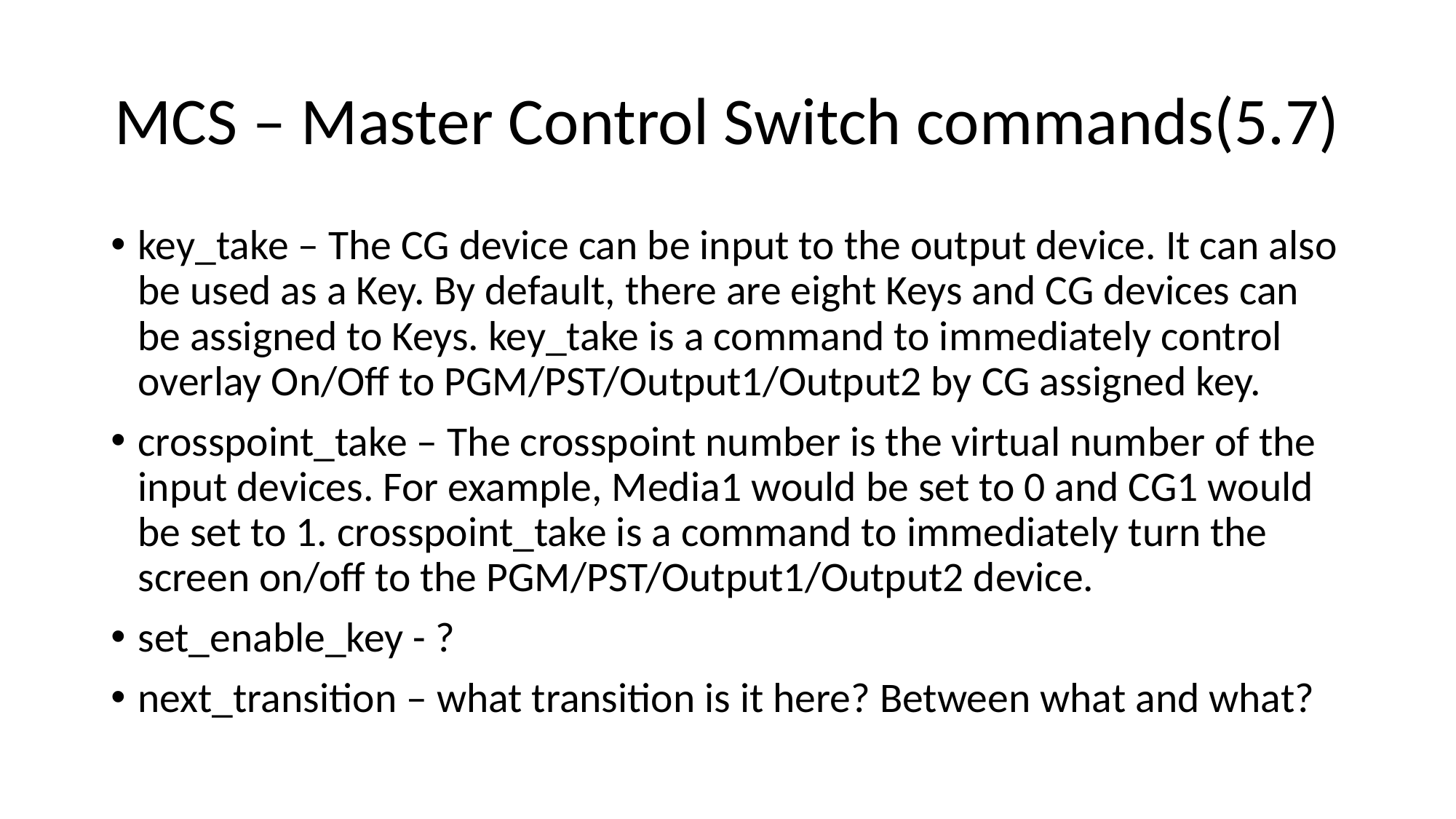

# MCS – Master Control Switch commands(5.7)
key_take – The CG device can be input to the output device. It can also be used as a Key. By default, there are eight Keys and CG devices can be assigned to Keys. key_take is a command to immediately control overlay On/Off to PGM/PST/Output1/Output2 by CG assigned key.
crosspoint_take – The crosspoint number is the virtual number of the input devices. For example, Media1 would be set to 0 and CG1 would be set to 1. crosspoint_take is a command to immediately turn the screen on/off to the PGM/PST/Output1/Output2 device.
set_enable_key - ?
next_transition – what transition is it here? Between what and what?